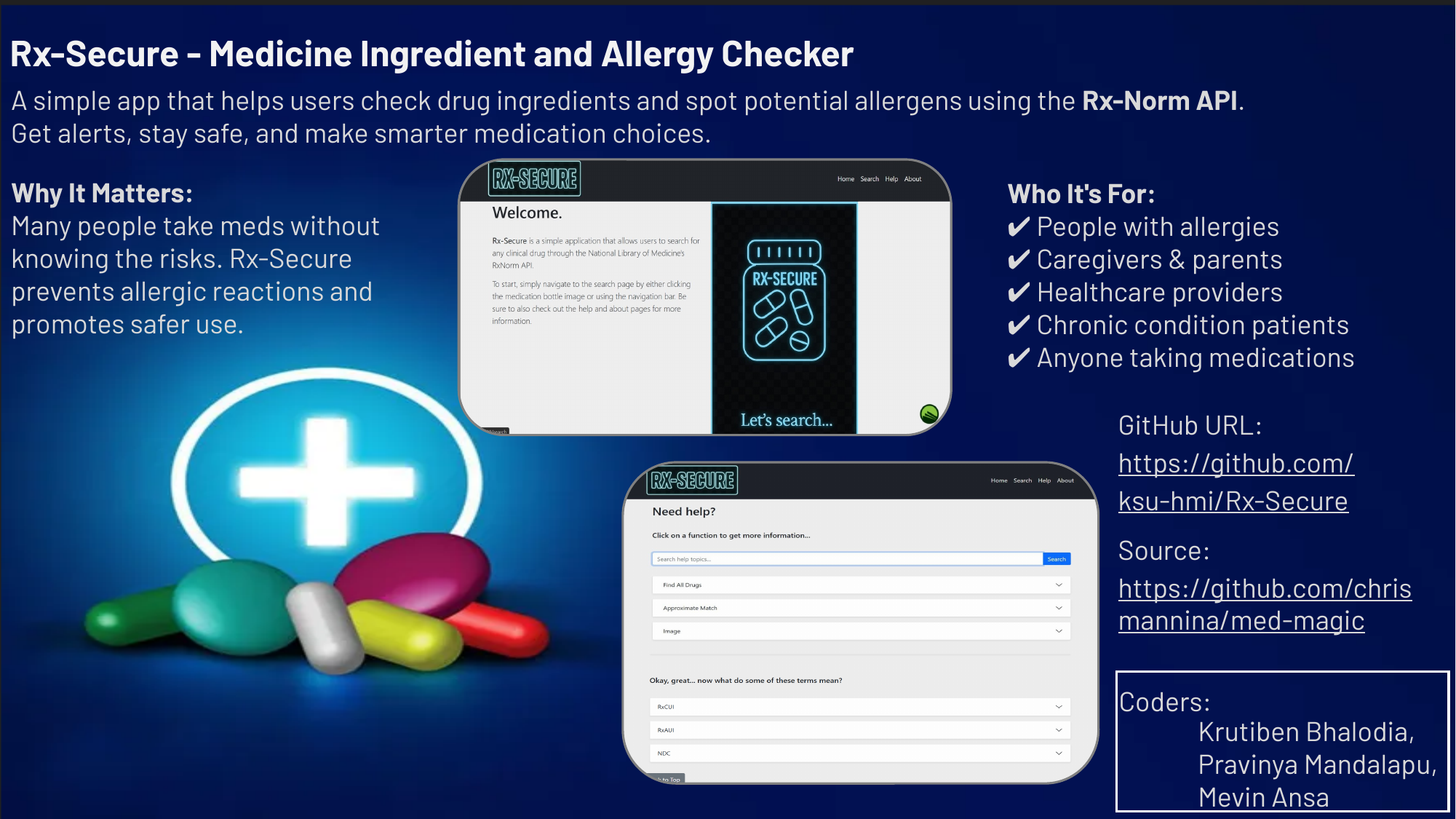

Rx-Secure - Medicine Ingredient and Allergy Checker
A simple app that helps users check drug ingredients and spot potential allergens using the Rx-Norm API.​
Get alerts, stay safe, and make smarter medication choices.​

Why It Matters:​
Many people take meds without knowing the risks. Rx-Secure prevents allergic reactions and promotes safer use.​
Who It's For:​
✔️ People with allergies​
✔️ Caregivers & parents​
✔️ Healthcare providers​
✔️ Chronic condition patients​
✔️ Anyone taking medications​
GitHub URL: https://github.com/ksu-hmi/Rx-Secure
Source: https://github.com/chrismannina/med-magic

Coders:
Krutiben Bhalodia,
Pravinya Mandalapu,
Mevin Ansa